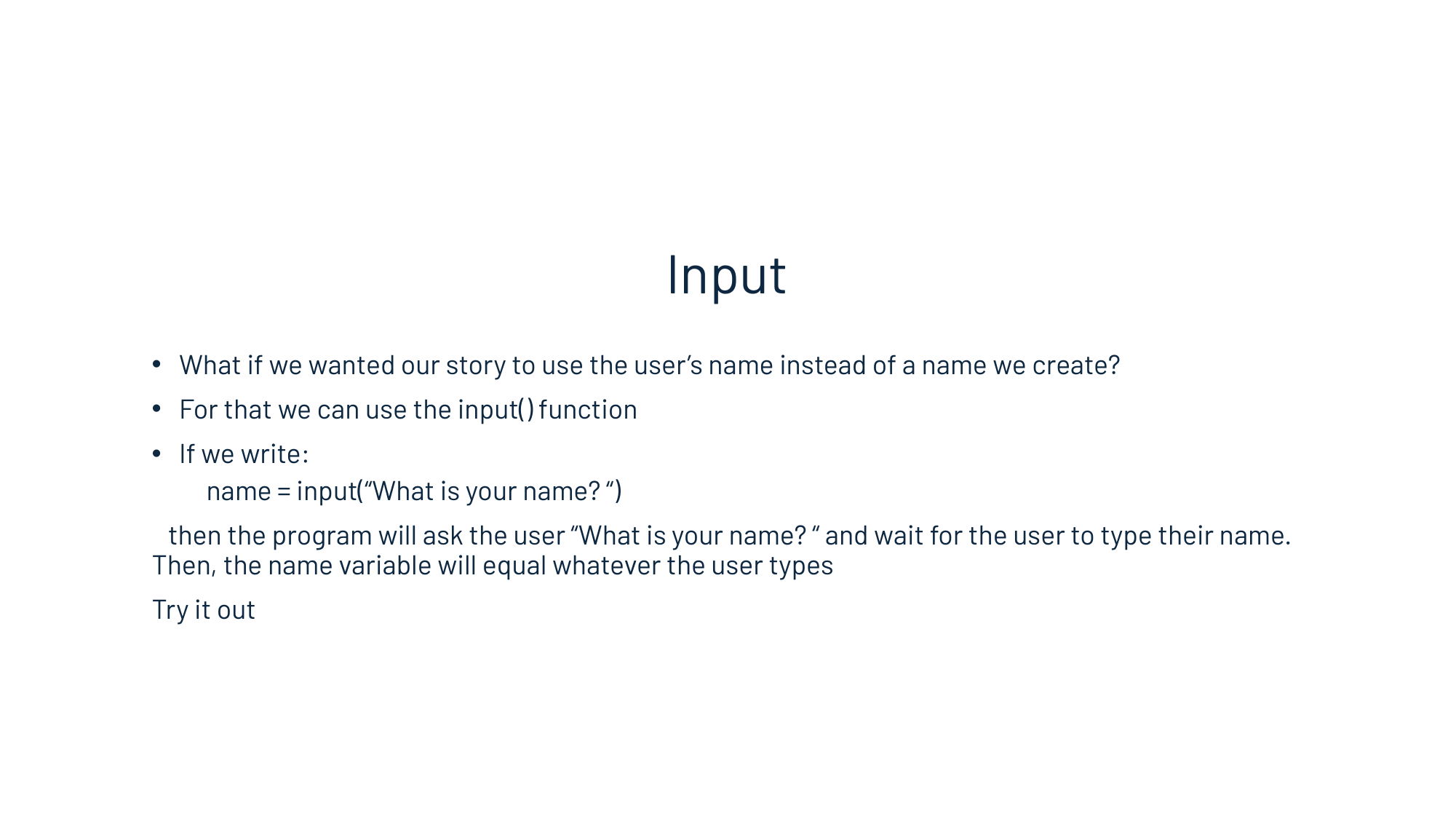

# Input
What if we wanted our story to use the user’s name instead of a name we create?
For that we can use the input() function
If we write:
name = input(“What is your name? “)
   then the program will ask the user “What is your name? “ and wait for the user to type their name. Then, the name variable will equal whatever the user types
Try it out